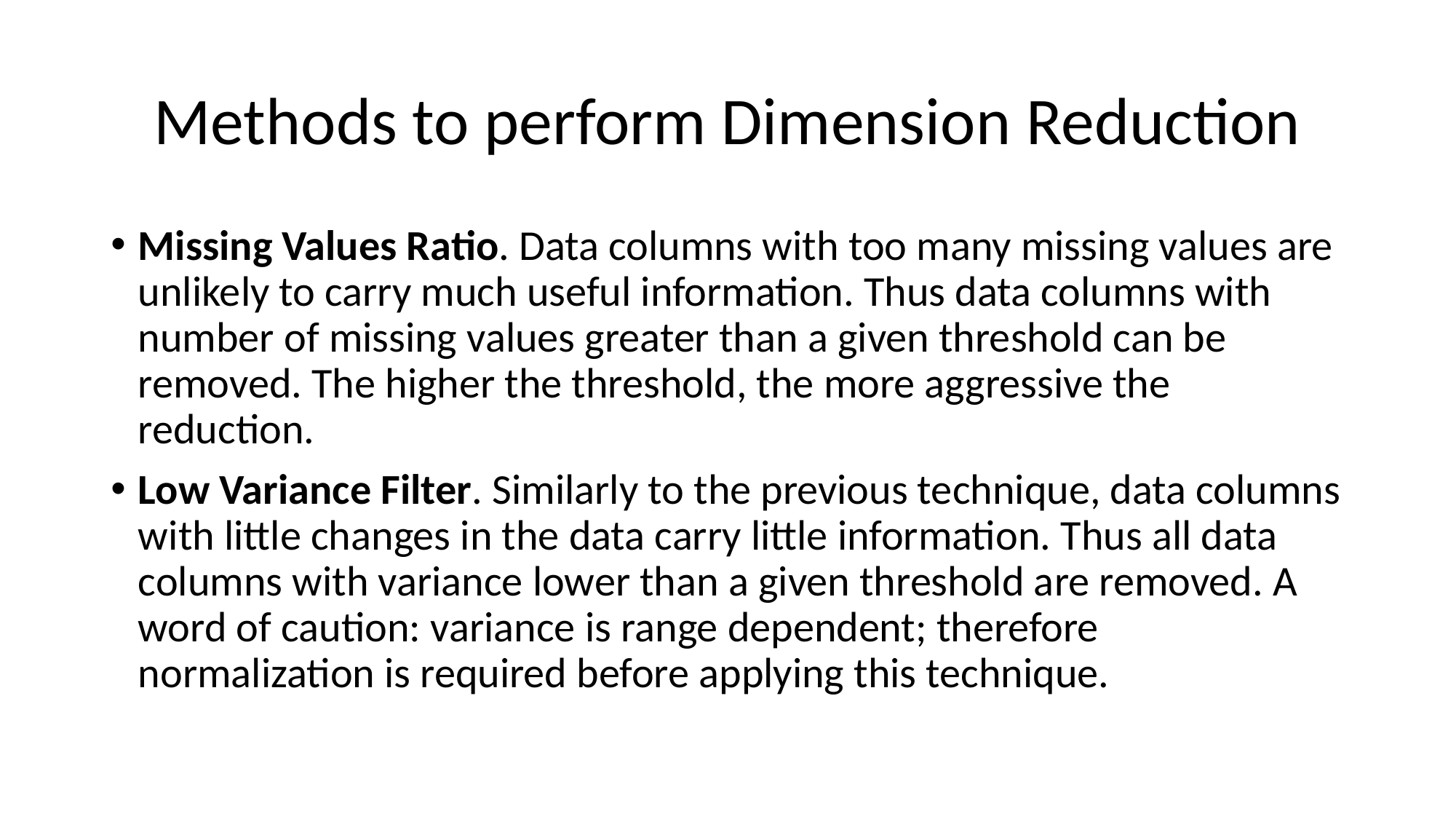

# Methods to perform Dimension Reduction
Missing Values Ratio. Data columns with too many missing values are unlikely to carry much useful information. Thus data columns with number of missing values greater than a given threshold can be removed. The higher the threshold, the more aggressive the reduction.
Low Variance Filter. Similarly to the previous technique, data columns with little changes in the data carry little information. Thus all data columns with variance lower than a given threshold are removed. A word of caution: variance is range dependent; therefore normalization is required before applying this technique.